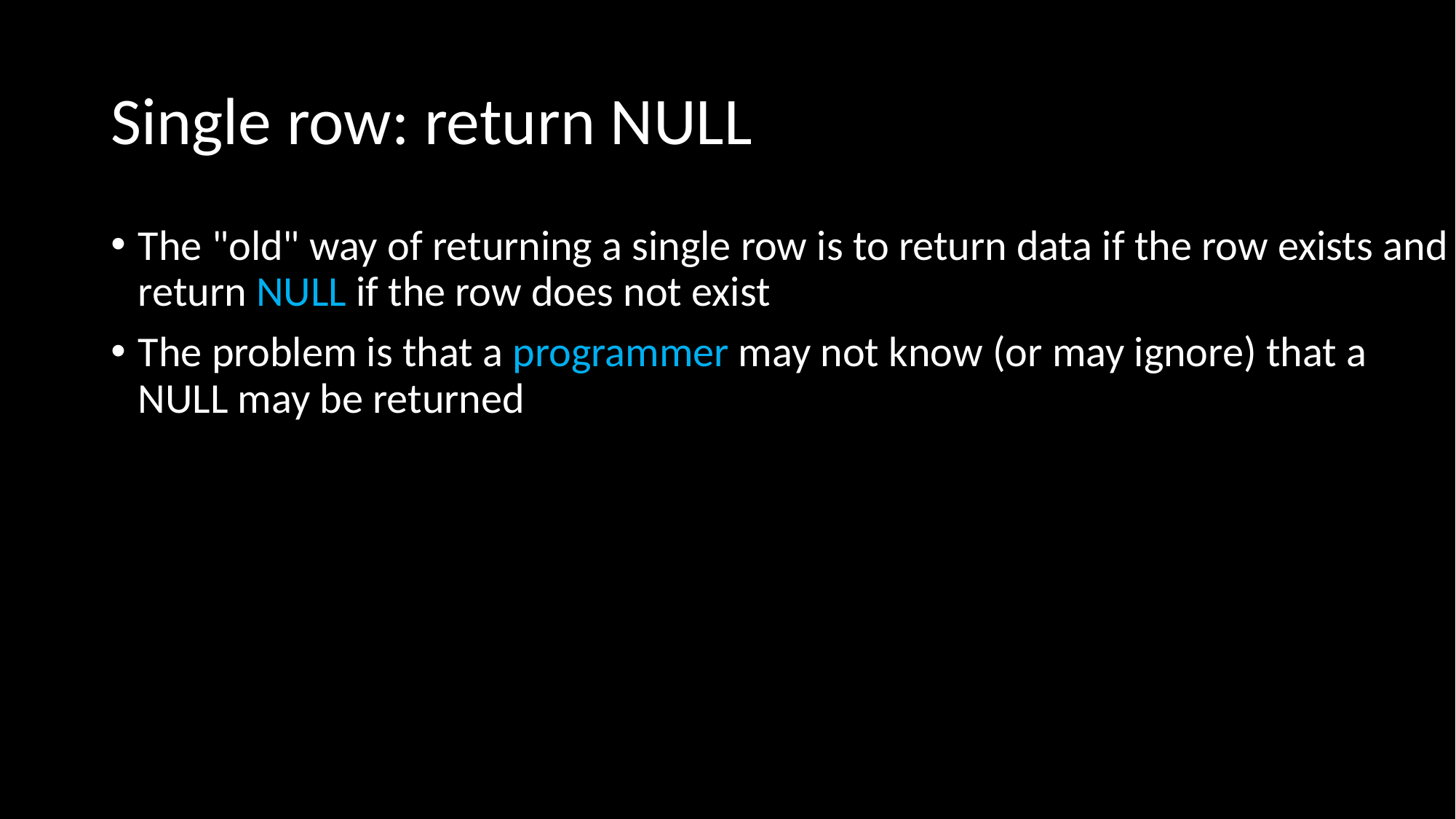

# Single row: return NULL
The "old" way of returning a single row is to return data if the row exists and return NULL if the row does not exist
The problem is that a programmer may not know (or may ignore) that a NULL may be returned